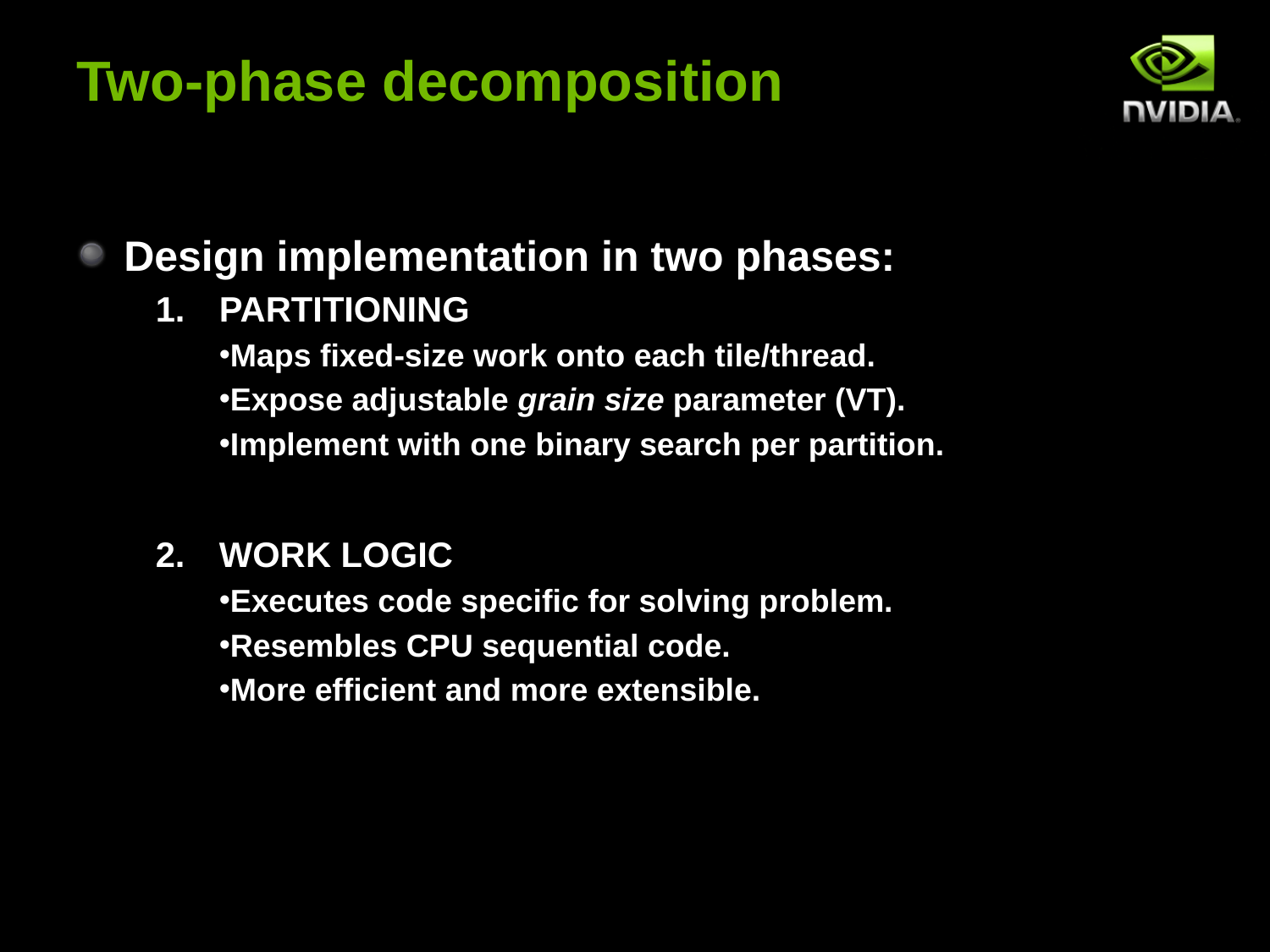

# Two-phase decomposition
Design implementation in two phases:
PARTITIONING
Maps fixed-size work onto each tile/thread.
Expose adjustable grain size parameter (VT).
Implement with one binary search per partition.

WORK LOGIC
Executes code specific for solving problem.
Resembles CPU sequential code.
More efficient and more extensible.